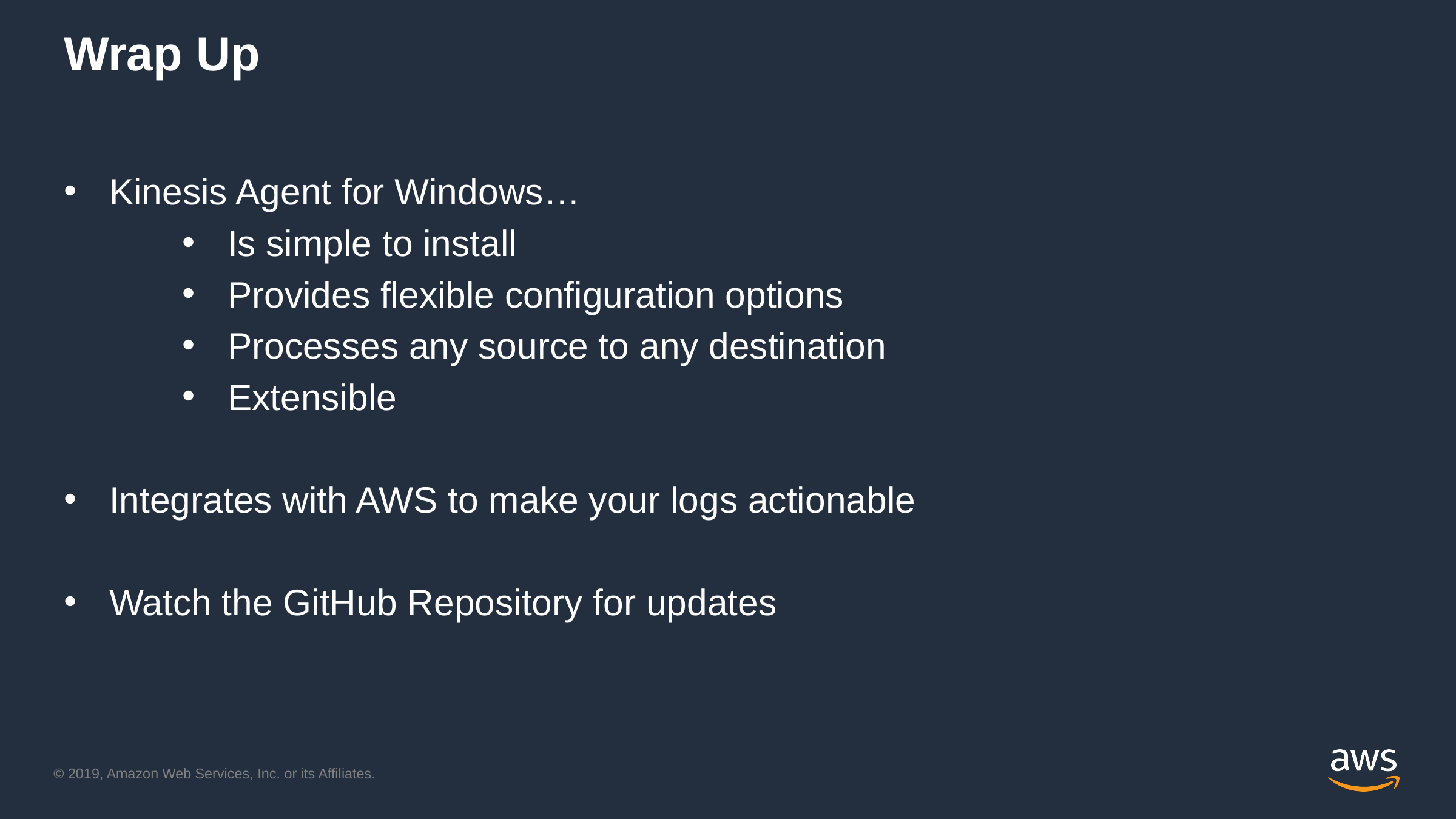

# Wrap Up
Kinesis Agent for Windows…
Is simple to install
Provides flexible configuration options
Processes any source to any destination
Extensible

Integrates with AWS to make your logs actionable

Watch the GitHub Repository for updates